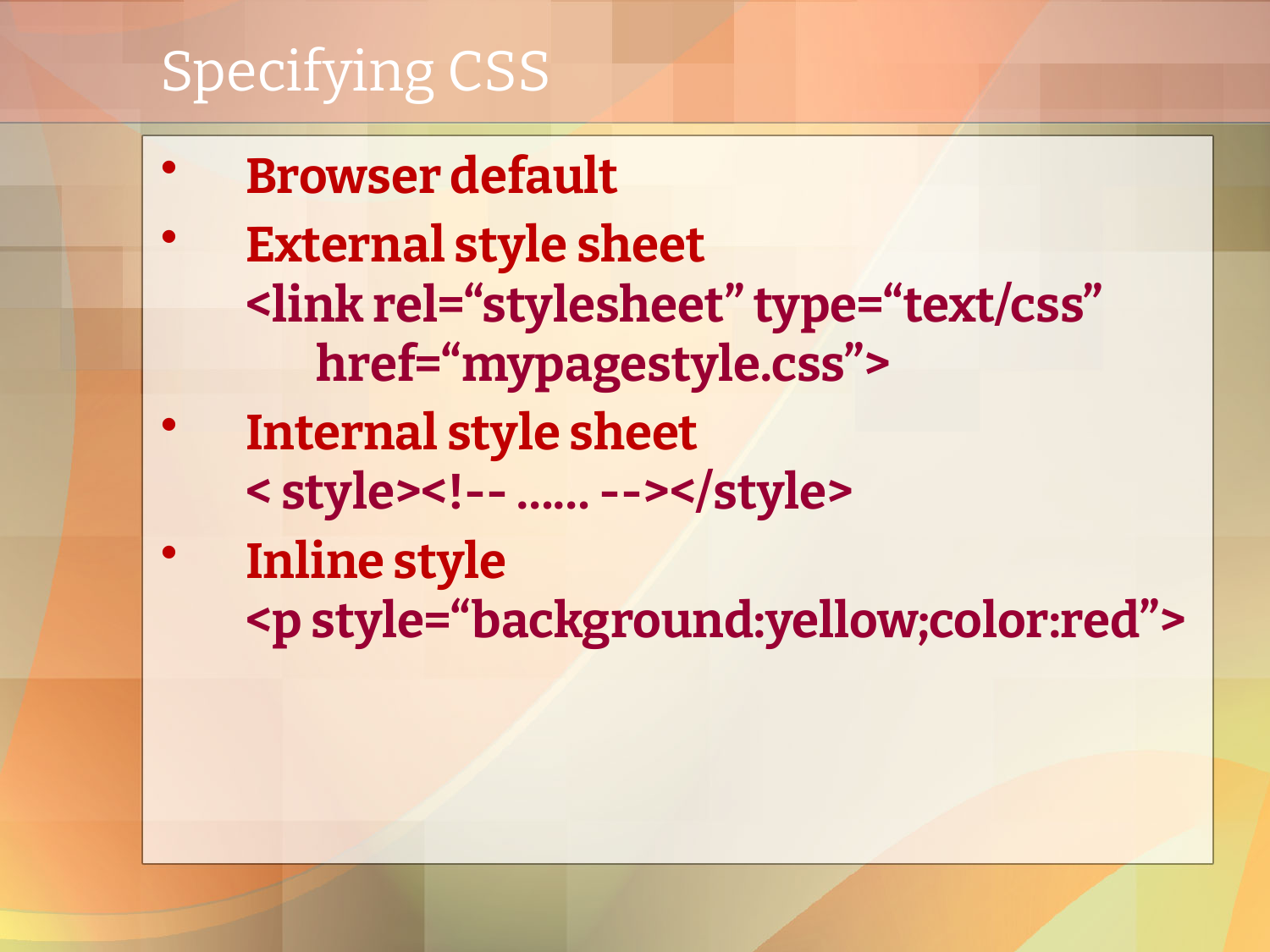

# Specifying CSS
Browser default
External style sheet
<link rel=“stylesheet” type=“text/css”
        href=“mypagestyle.css”>
Internal style sheet
< style><!-- …… --></style>
Inline style
<p style=“background:yellow;color:red”>